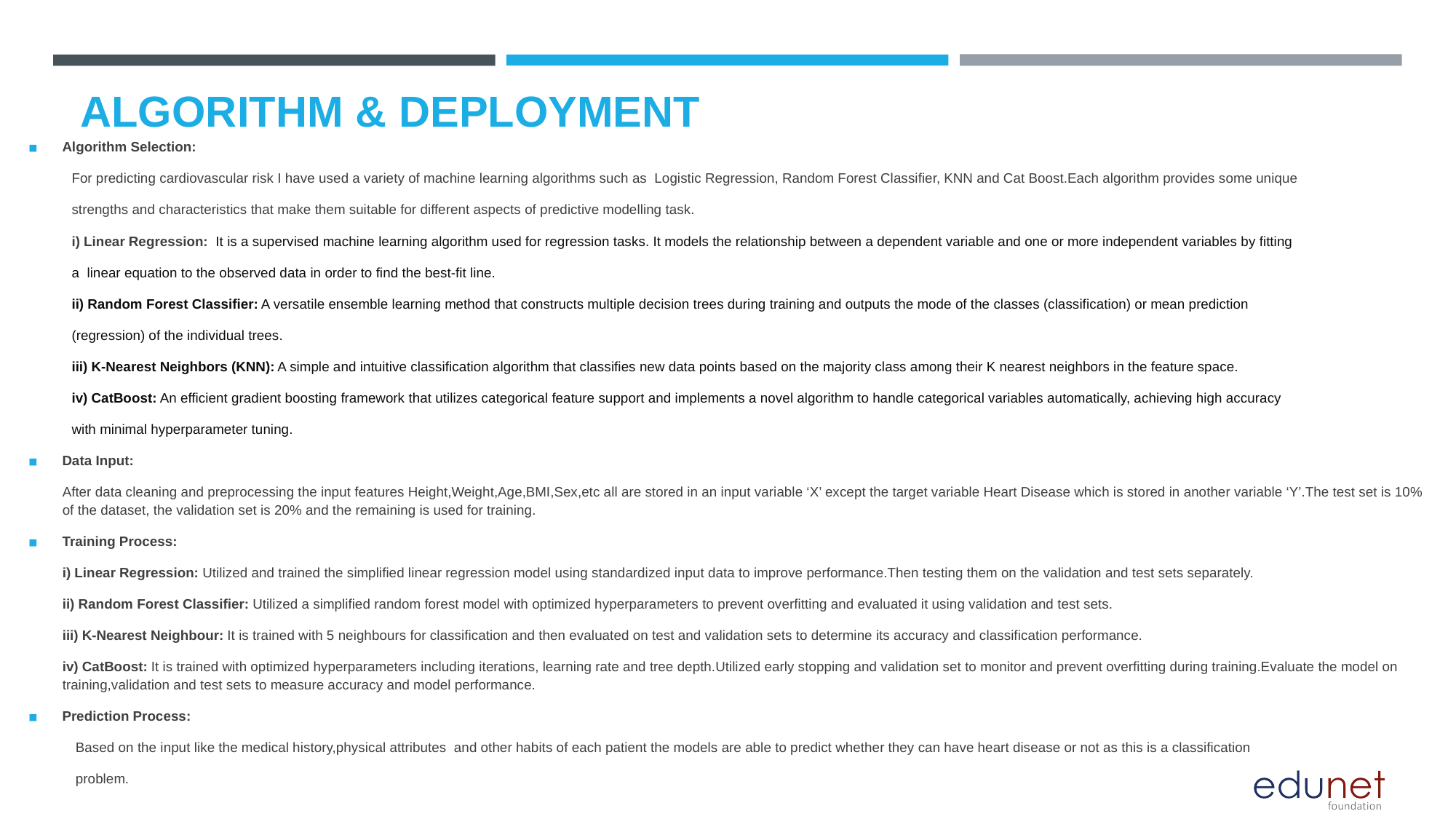

# ALGORITHM & DEPLOYMENT

Algorithm Selection:
            For predicting cardiovascular risk I have used a variety of machine learning algorithms such as  Logistic Regression, Random Forest Classifier, KNN and Cat Boost.Each algorithm provides some unique
            strengths and characteristics that make them suitable for different aspects of predictive modelling task.
            i) Linear Regression:  It is a supervised machine learning algorithm used for regression tasks. It models the relationship between a dependent variable and one or more independent variables by fitting
            a  linear equation to the observed data in order to find the best-fit line.
            ii) Random Forest Classifier: A versatile ensemble learning method that constructs multiple decision trees during training and outputs the mode of the classes (classification) or mean prediction
            (regression) of the individual trees.
            iii) K-Nearest Neighbors (KNN): A simple and intuitive classification algorithm that classifies new data points based on the majority class among their K nearest neighbors in the feature space.
            iv) CatBoost: An efficient gradient boosting framework that utilizes categorical feature support and implements a novel algorithm to handle categorical variables automatically, achieving high accuracy
            with minimal hyperparameter tuning.
Data Input:
After data cleaning and preprocessing the input features Height,Weight,Age,BMI,Sex,etc all are stored in an input variable ‘X’ except the target variable Heart Disease which is stored in another variable ‘Y’.The test set is 10% of the dataset, the validation set is 20% and the remaining is used for training.
Training Process:
i) Linear Regression: Utilized and trained the simplified linear regression model using standardized input data to improve performance.Then testing them on the validation and test sets separately.
ii) Random Forest Classifier: Utilized a simplified random forest model with optimized hyperparameters to prevent overfitting and evaluated it using validation and test sets.
iii) K-Nearest Neighbour: It is trained with 5 neighbours for classification and then evaluated on test and validation sets to determine its accuracy and classification performance.
iv) CatBoost: It is trained with optimized hyperparameters including iterations, learning rate and tree depth.Utilized early stopping and validation set to monitor and prevent overfitting during training.Evaluate the model on training,validation and test sets to measure accuracy and model performance.
Prediction Process:
             Based on the input like the medical history,physical attributes  and other habits of each patient the models are able to predict whether they can have heart disease or not as this is a classification
             problem.